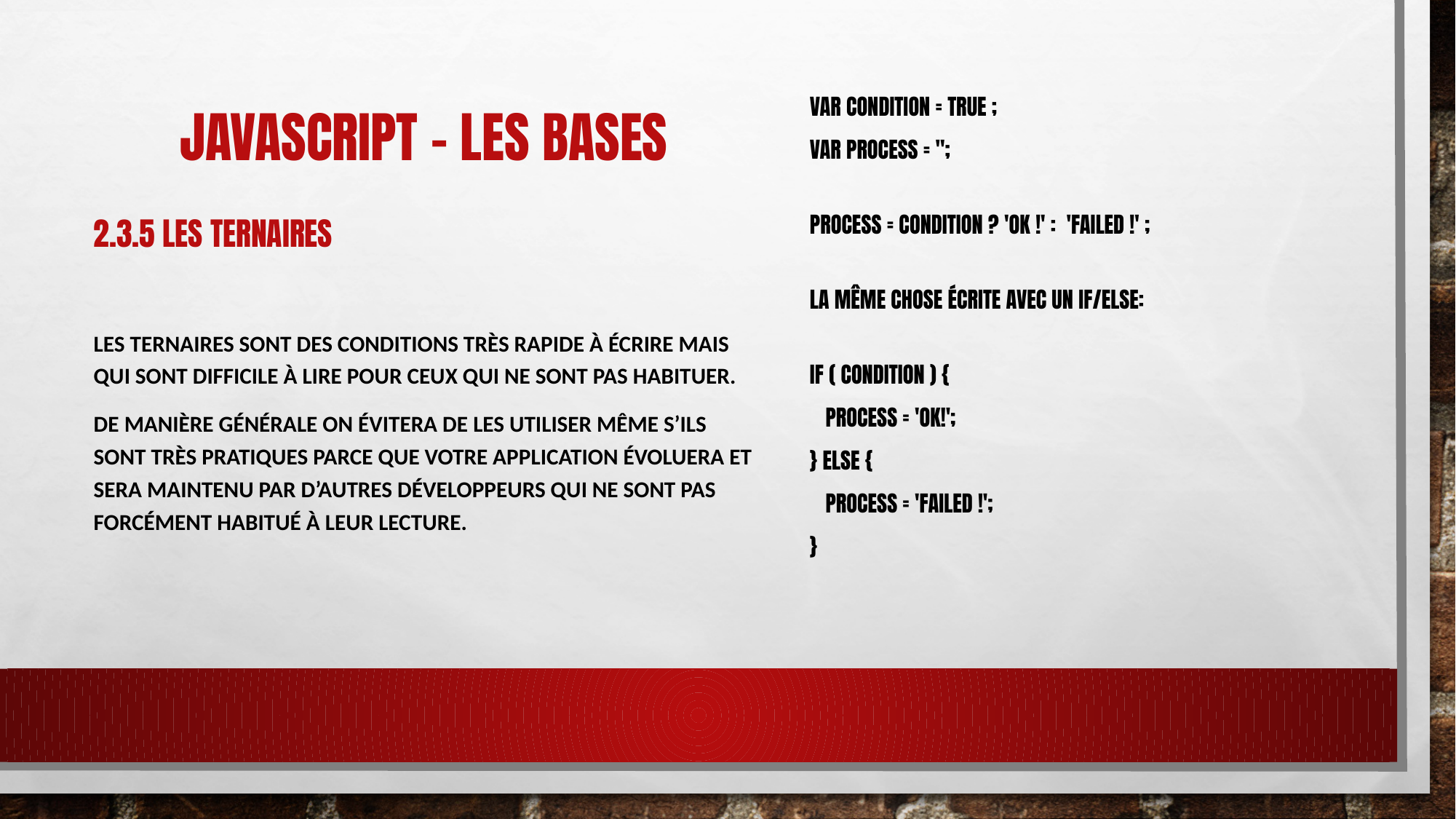

# JavaScript – les bases
var condition = true ;
var process = '';
process = condition ? 'OK !' :  'Failed !' ;
La même chose écrite avec un if/else:
if ( condition ) {
   process = 'OK!';
} else {
   process = 'Failed !';
}

2.3.5 Les Ternaires

Les ternaires sont des conditions très rapide à écrire mais qui sont difficile à lire pour ceux qui ne sont pas habituer.
De manière générale on évitera de les utiliser même s’ils sont très pratiques parce que votre application évoluera et sera maintenu par d’autres développeurs qui ne sont pas forcément habitué à leur lecture.